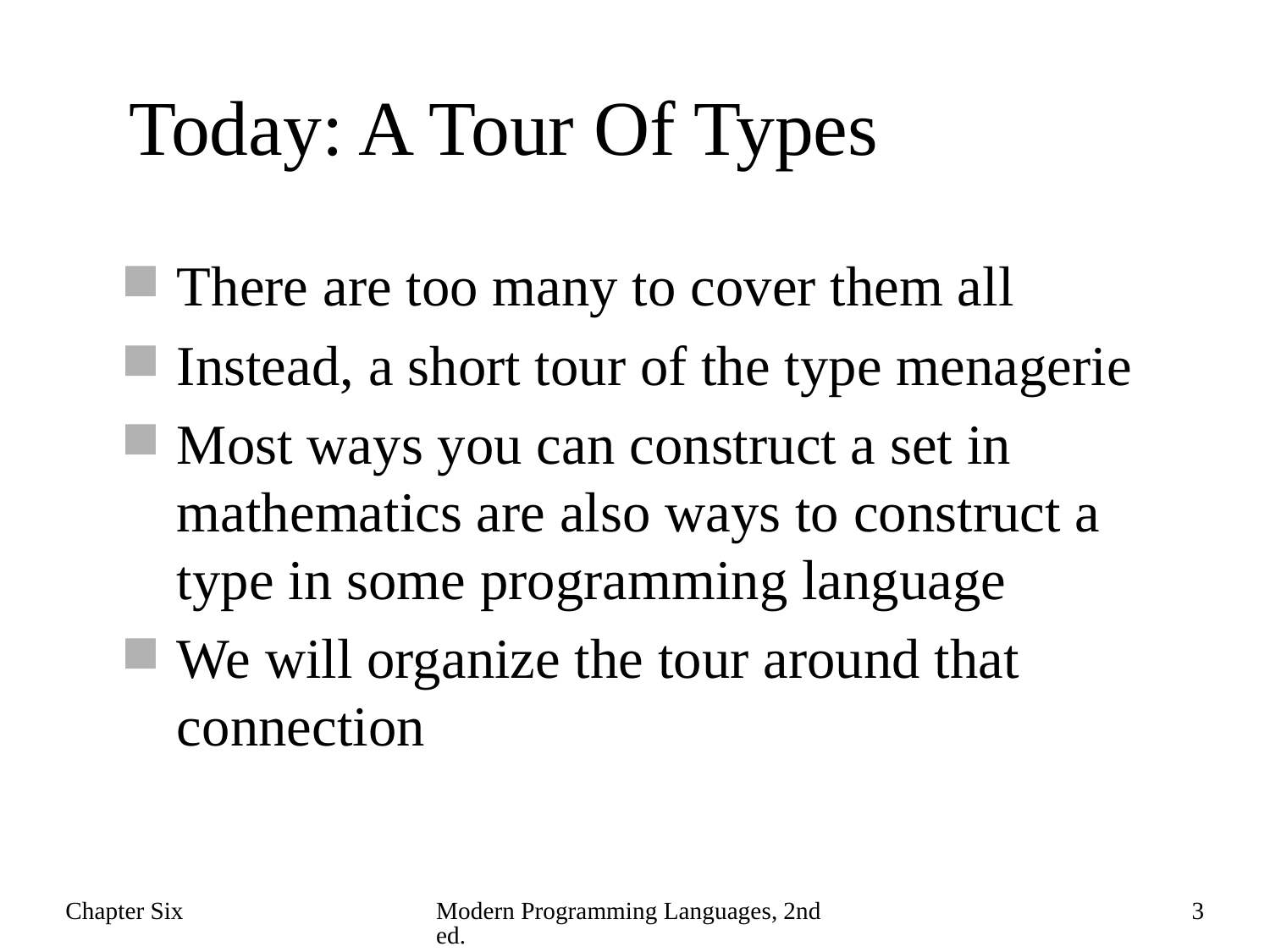

# Today: A Tour Of Types
There are too many to cover them all
Instead, a short tour of the type menagerie
Most ways you can construct a set in mathematics are also ways to construct a type in some programming language
We will organize the tour around that connection
Chapter Six
Modern Programming Languages, 2nd ed.
3